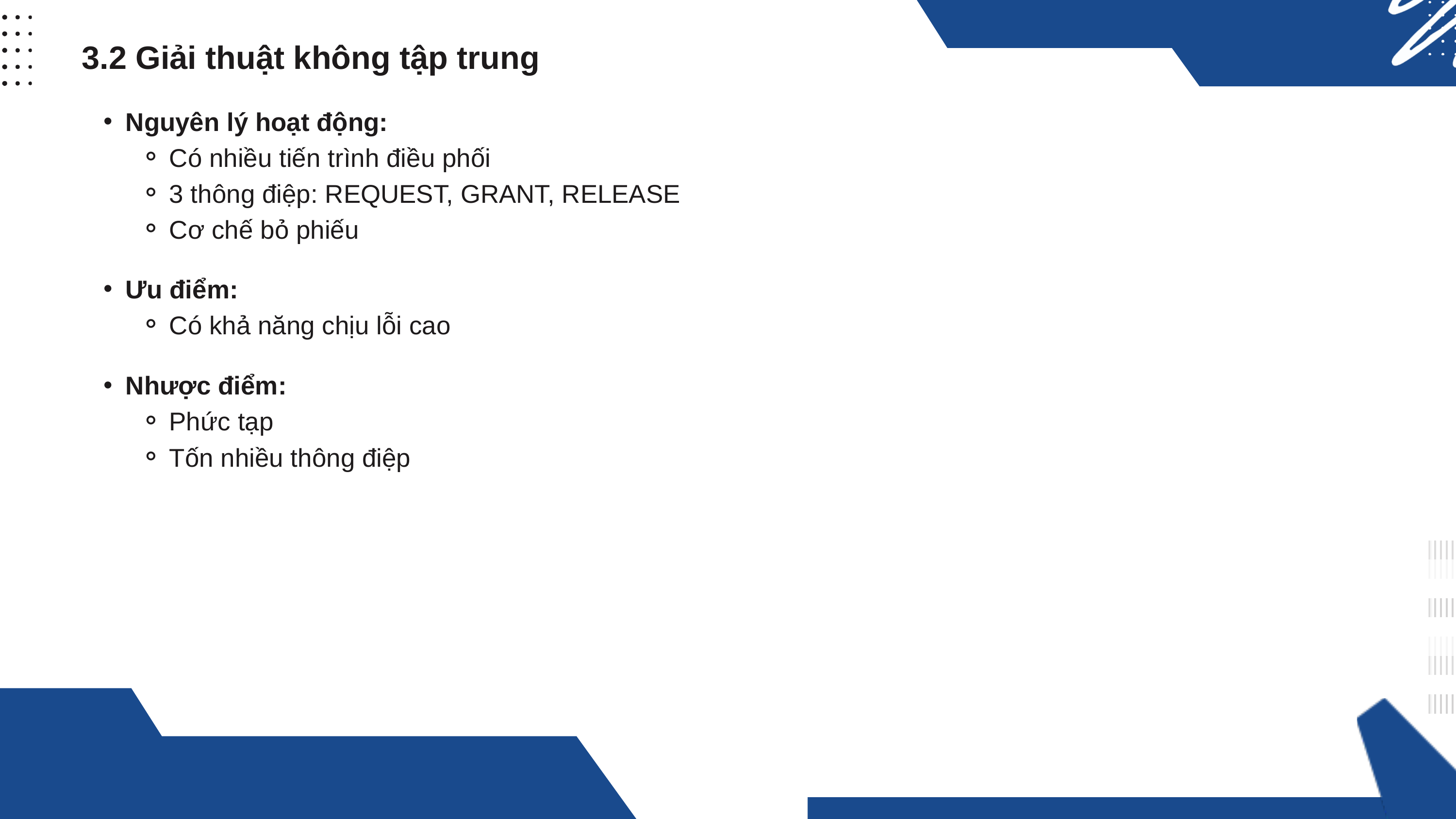

3.2 Giải thuật không tập trung
Nguyên lý hoạt động:
Có nhiều tiến trình điều phối
3 thông điệp: REQUEST, GRANT, RELEASE
Cơ chế bỏ phiếu
Ưu điểm:
Có khả năng chịu lỗi cao
Nhược điểm:
Phức tạp
Tốn nhiều thông điệp